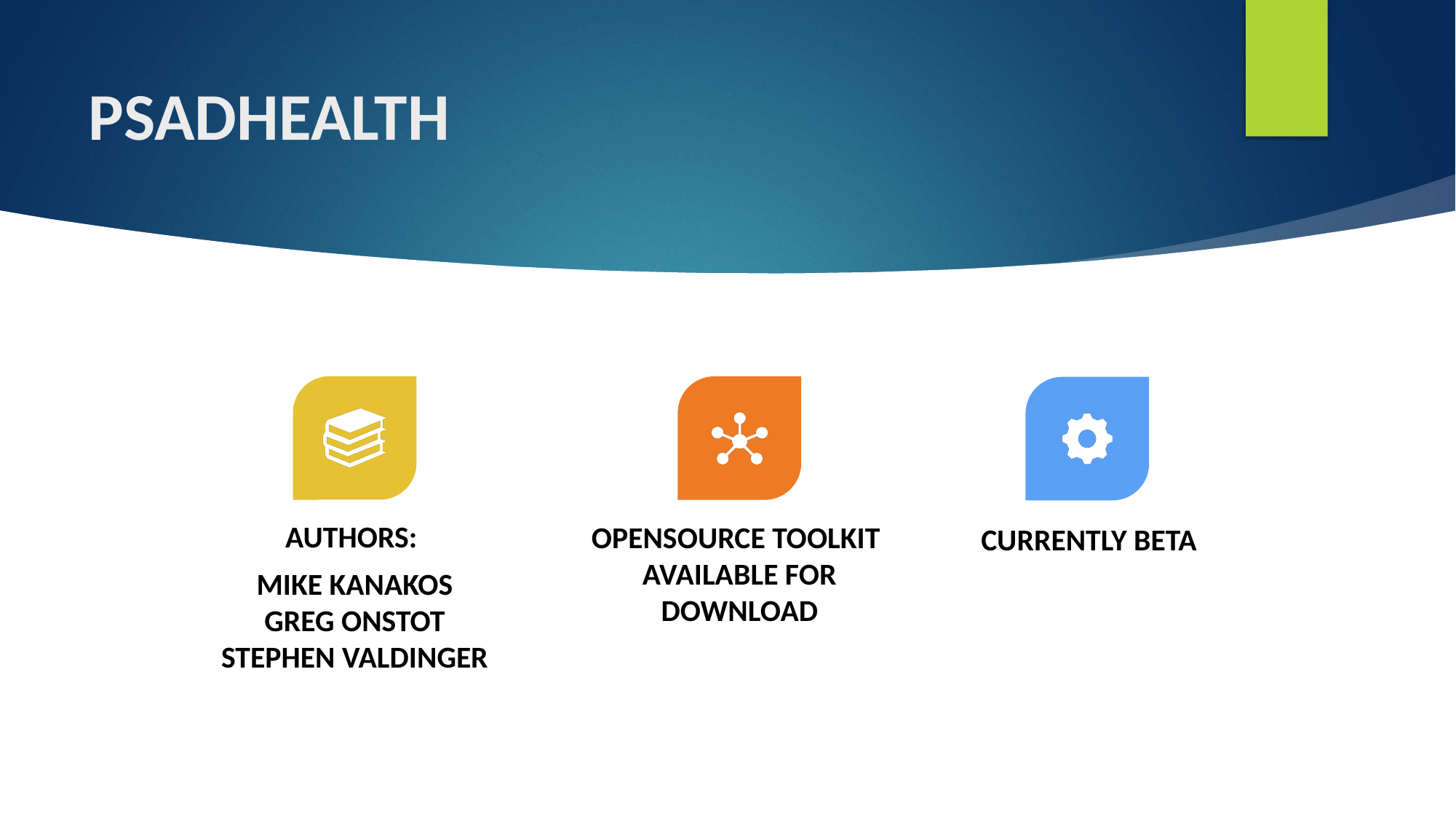

# PSADHEALTH

Authors:
Mike Kanakos
Greg Onstot
Stephen Valdinger
Opensource Toolkit
available for download
Currently beta